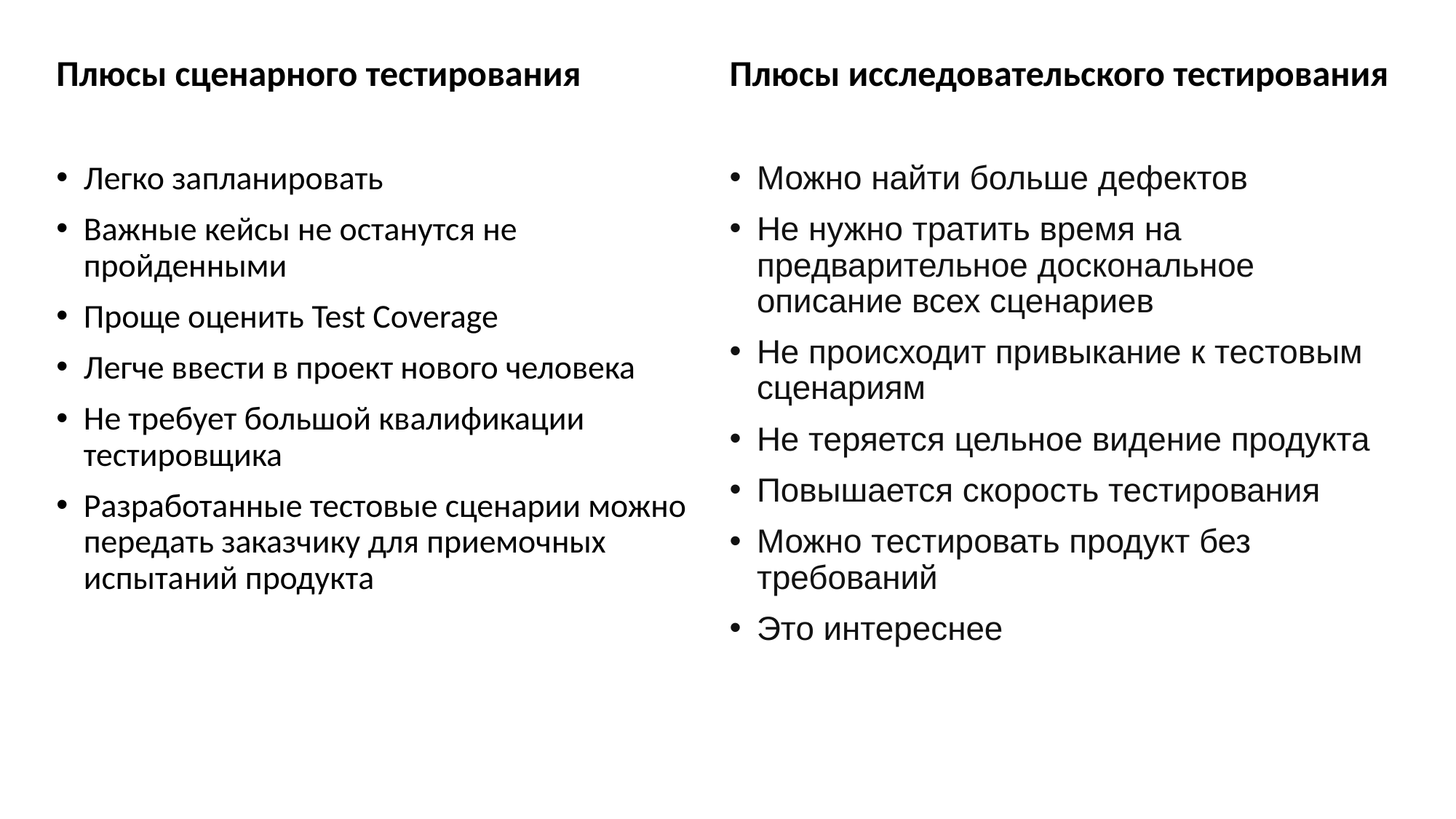

Плюсы сценарного тестирования

Легко запланировать
Важные кейсы не останутся не пройденными
Проще оценить Test Coverage
Легче ввести в проект нового человека
Не требует большой квалификации тестировщика
Разработанные тестовые сценарии можно передать заказчику для приемочных испытаний продукта
Плюсы исследовательского тестирования

Можно найти больше дефектов
Не нужно тратить время на предварительное доскональное описание всех сценариев
Не происходит привыкание к тестовым сценариям
Не теряется цельное видение продукта
Повышается скорость тестирования
Можно тестировать продукт без требований
Это интереснее